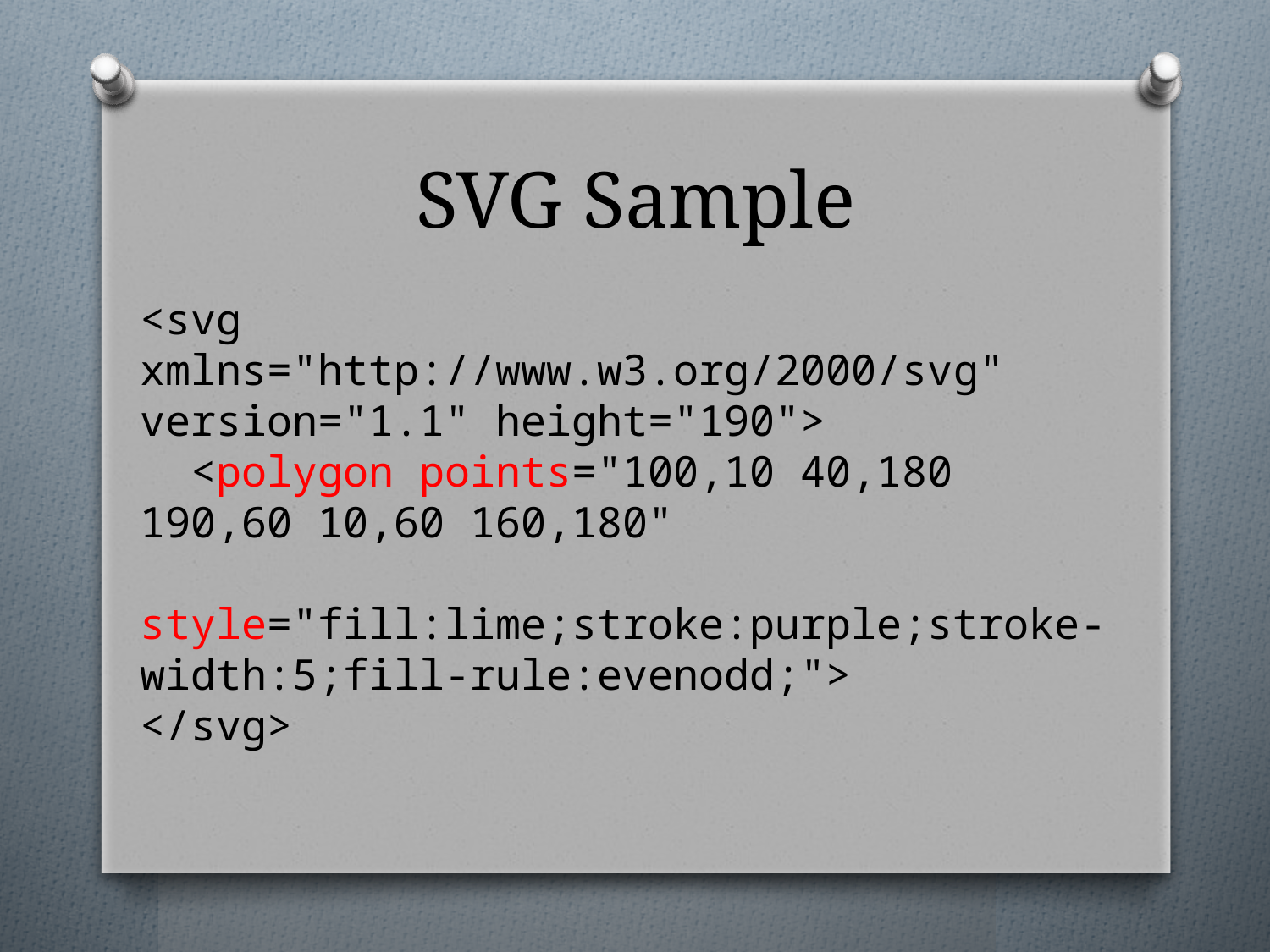

# SVG Sample
<svg xmlns="http://www.w3.org/2000/svg" version="1.1" height="190">
  <polygon points="100,10 40,180 190,60 10,60 160,180"
  style="fill:lime;stroke:purple;stroke-width:5;fill-rule:evenodd;">
</svg>